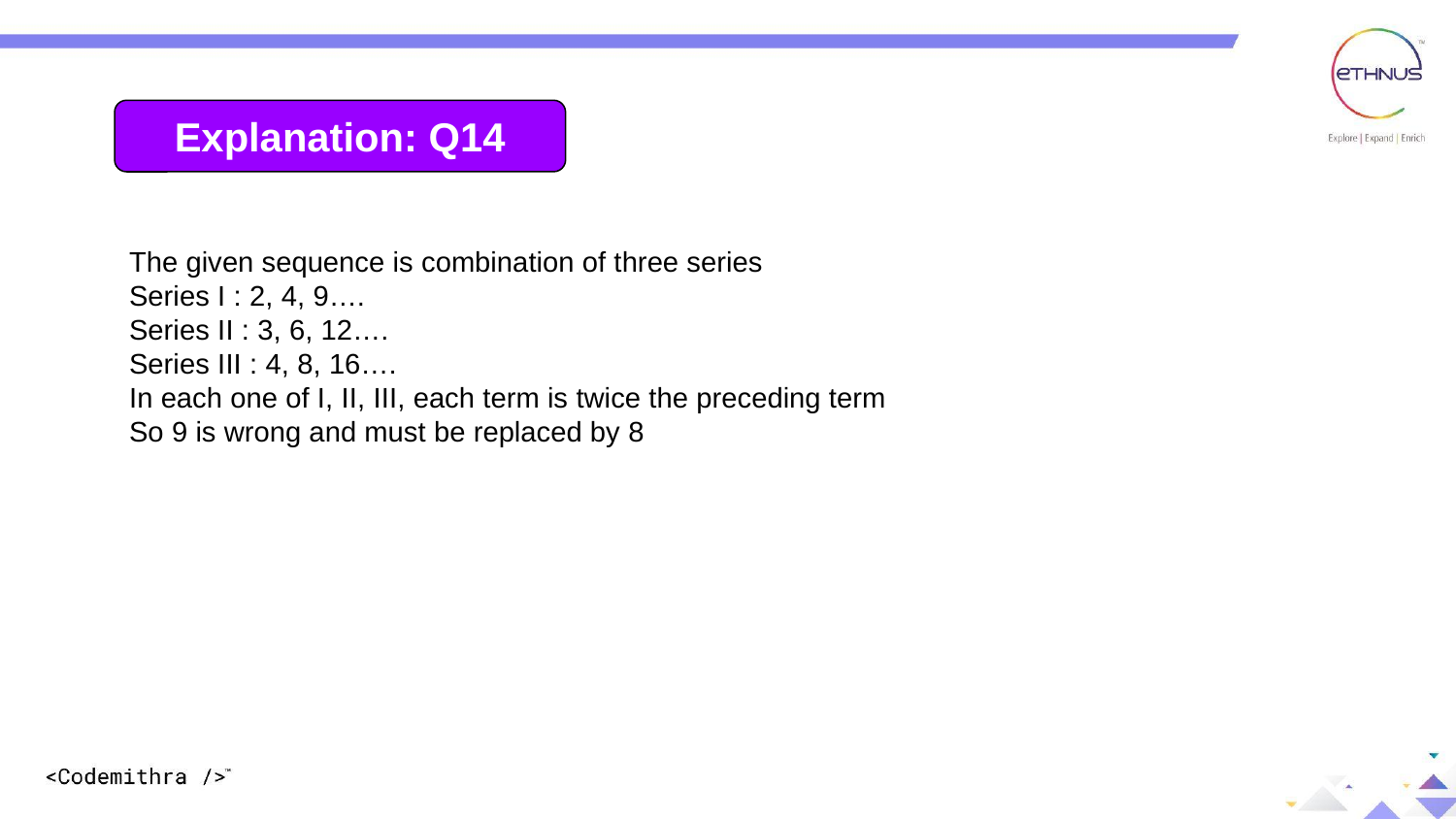

Explanation: Q14

The given sequence is combination of three series
Series I : 2, 4, 9….
Series II : 3, 6, 12….
Series III : 4, 8, 16….
In each one of I, II, III, each term is twice the preceding term
So 9 is wrong and must be replaced by 8